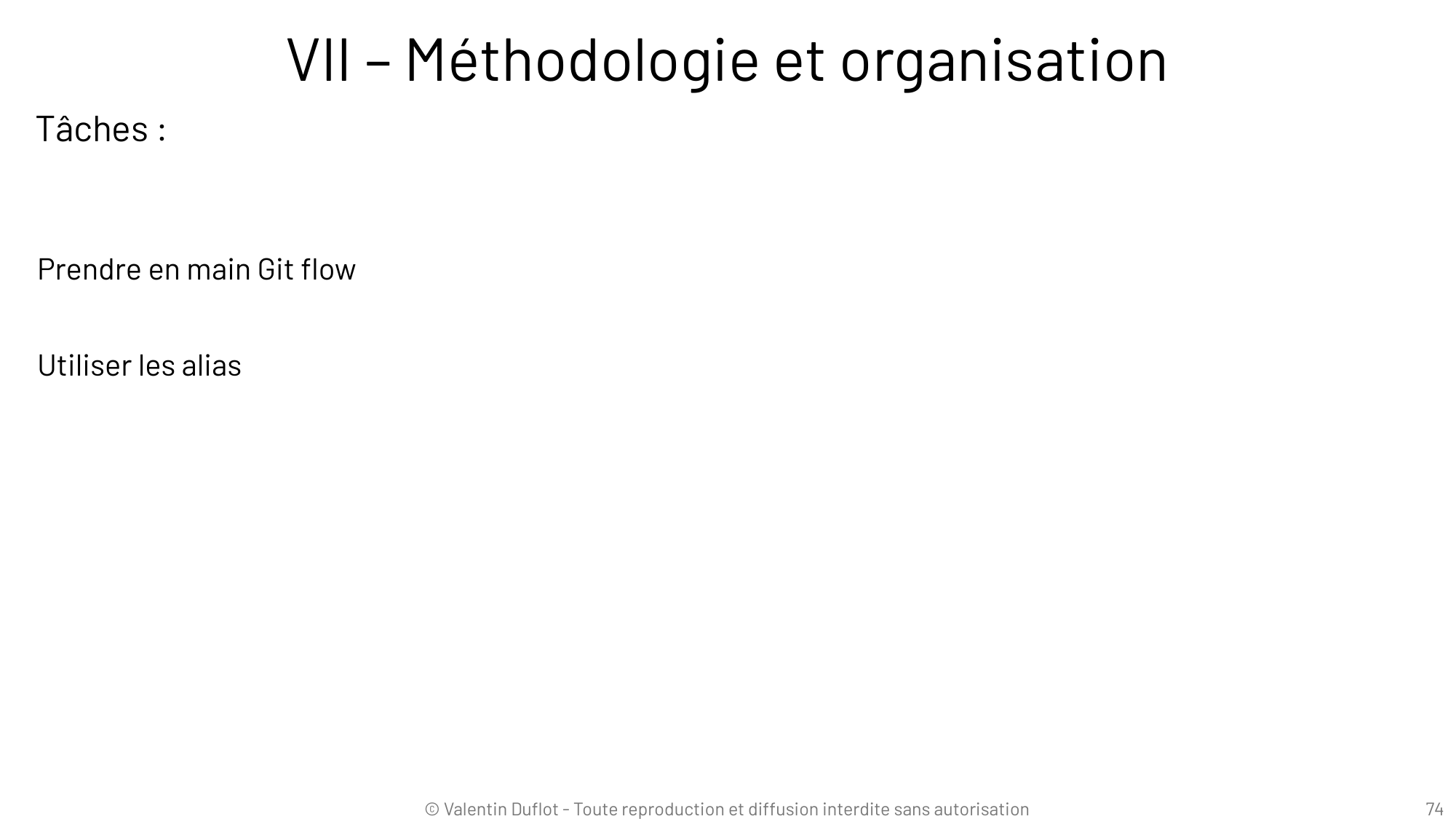

# VII – Méthodologie et organisation
Tâches :
Prendre en main Git flow

Utiliser les alias

74
© Valentin Duflot - Toute reproduction et diffusion interdite sans autorisation